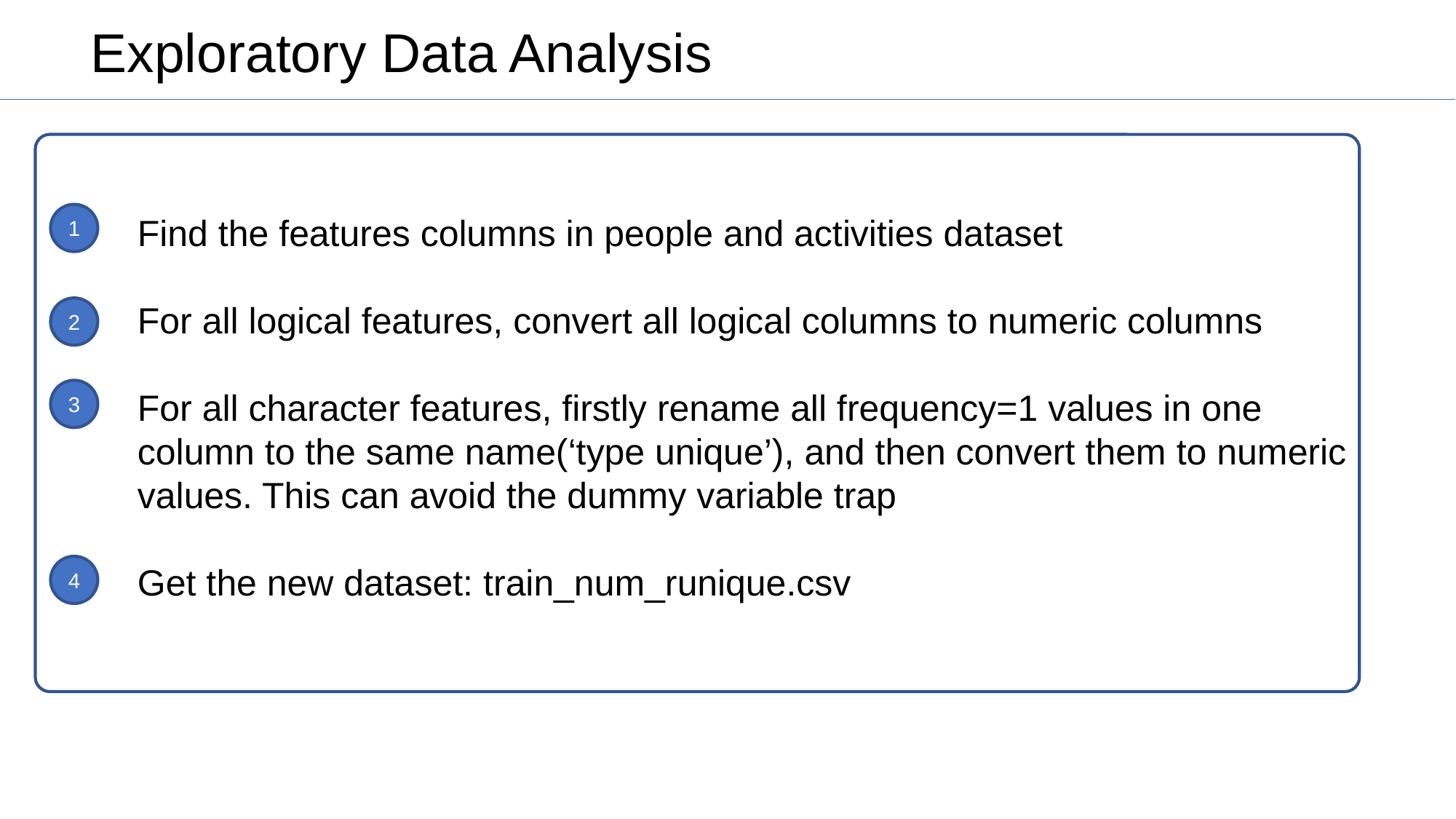

# Exploratory Data Analysis

1
Find the features columns in people and activities dataset

For all logical features, convert all logical columns to numeric columns

For all character features, firstly rename all frequency=1 values in one column to the same name(‘type unique’), and then convert them to numeric values. This can avoid the dummy variable trap

Get the new dataset: train_num_runique.csv
2
3
4